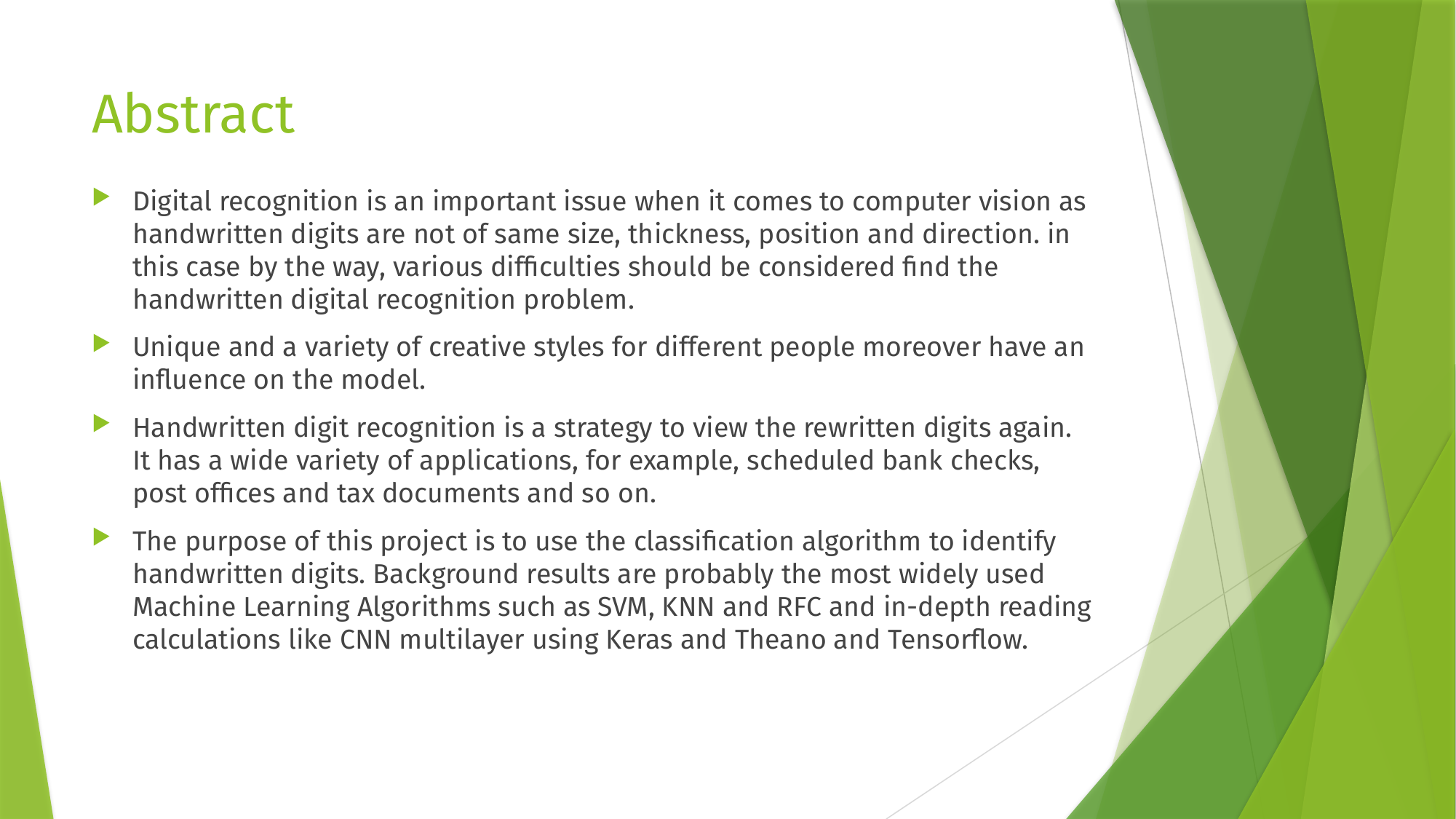

# Abstract
Digital recognition is an important issue when it comes to computer vision as handwritten digits are not of same size, thickness, position and direction. in this case by the way, various difficulties should be considered find the handwritten digital recognition problem.
Unique and a variety of creative styles for different people moreover have an influence on the model.
Handwritten digit recognition is a strategy to view the rewritten digits again. It has a wide variety of applications, for example, scheduled bank checks, post offices and tax documents and so on.
The purpose of this project is to use the classification algorithm to identify handwritten digits. Background results are probably the most widely used Machine Learning Algorithms such as SVM, KNN and RFC and in-depth reading calculations like CNN multilayer using Keras and Theano and Tensorflow.